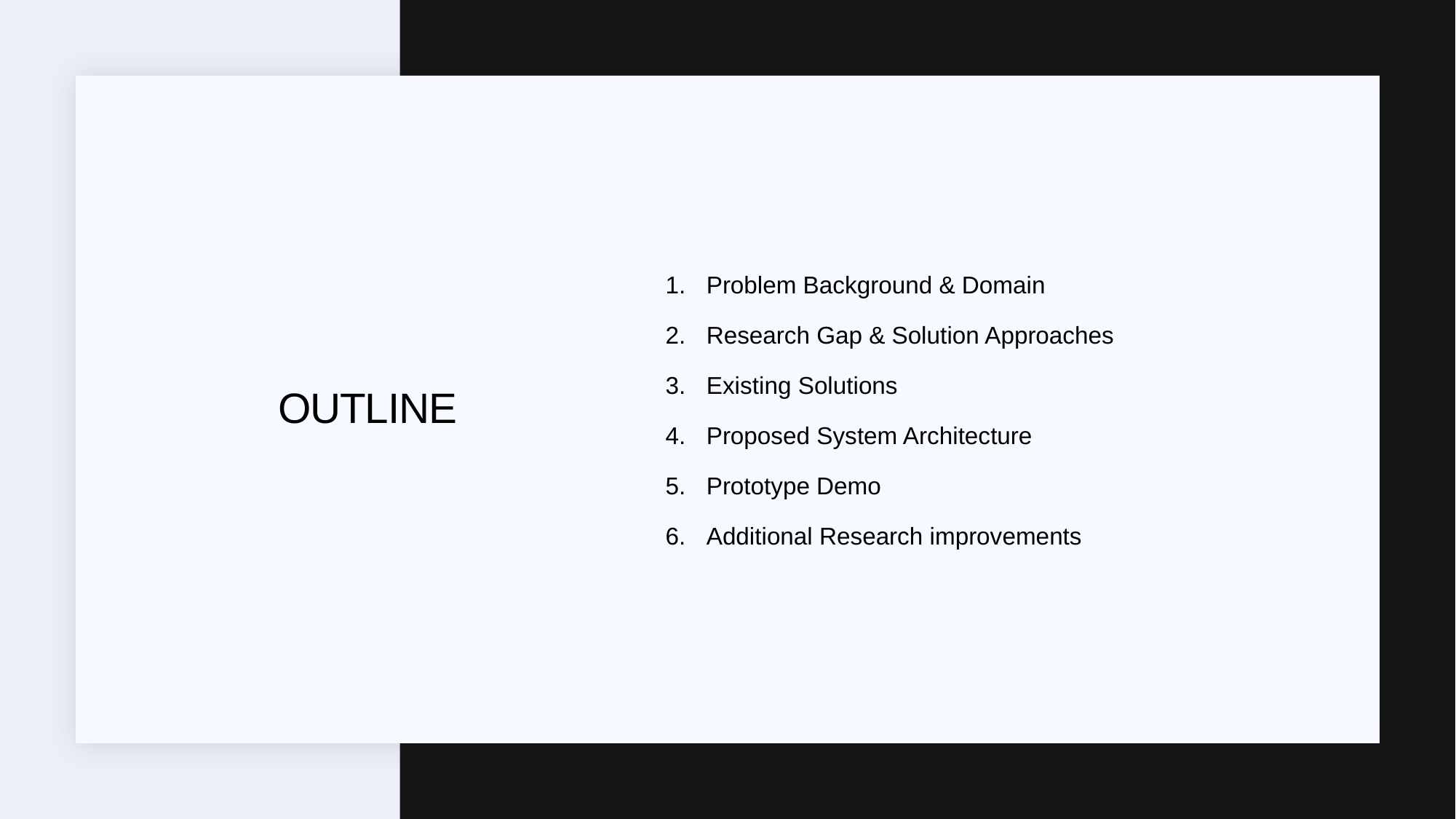

Problem Background & Domain
Research Gap & Solution Approaches
Existing Solutions
Proposed System Architecture
Prototype Demo
Additional Research improvements
# OUTLINE